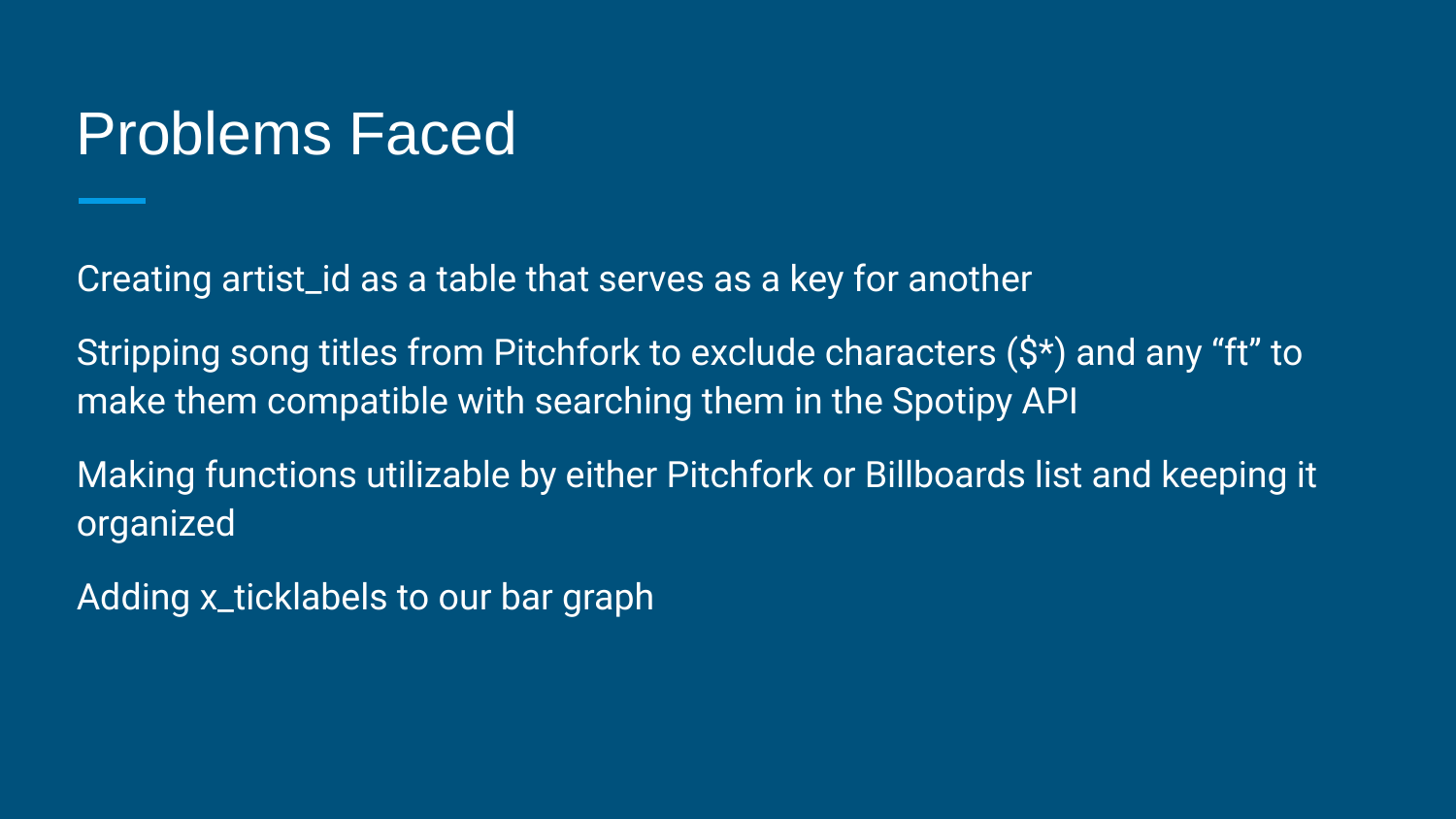

# Problems Faced
Creating artist_id as a table that serves as a key for another
Stripping song titles from Pitchfork to exclude characters ($*) and any “ft” to make them compatible with searching them in the Spotipy API
Making functions utilizable by either Pitchfork or Billboards list and keeping it organized
Adding x_ticklabels to our bar graph